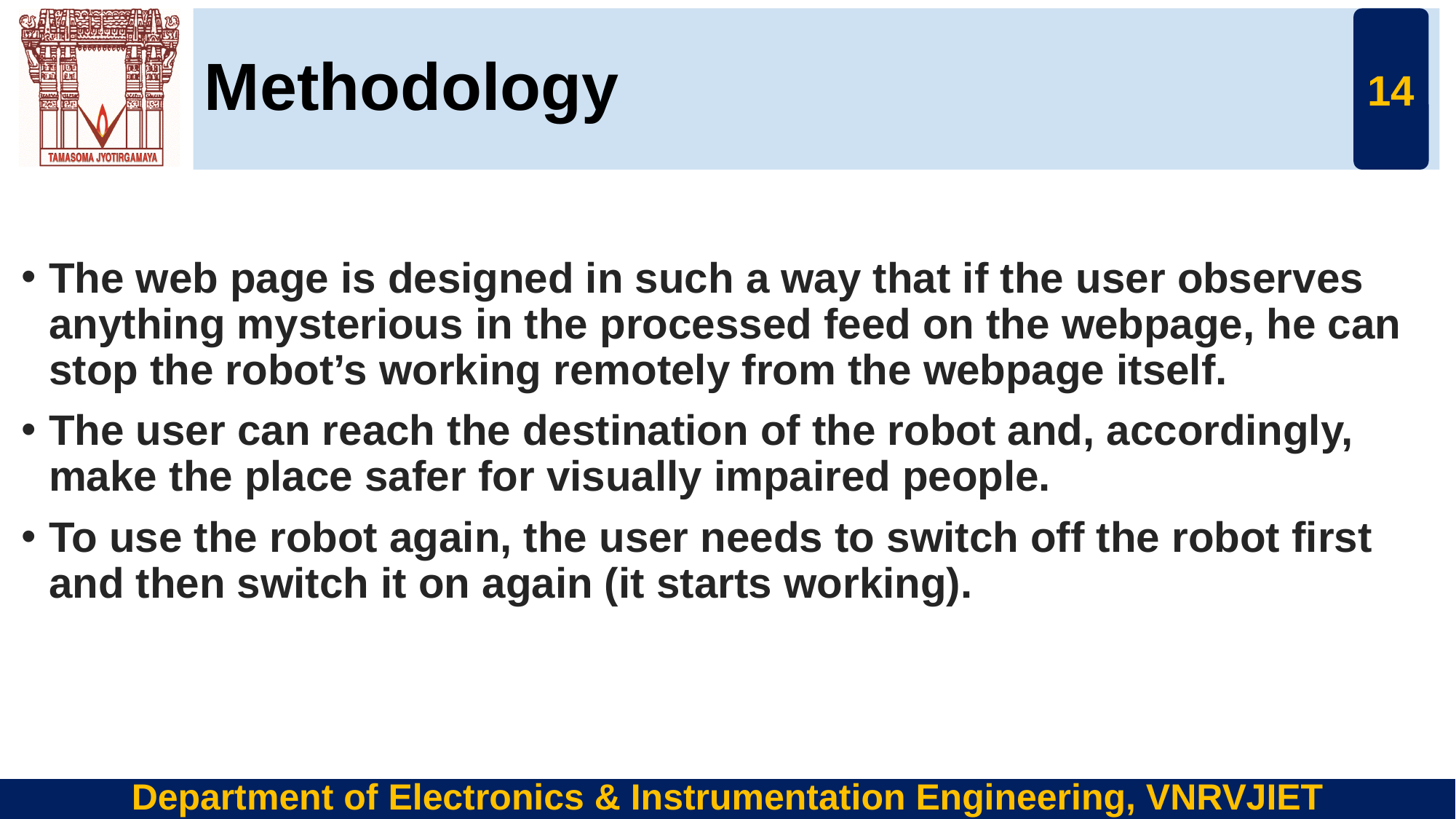

# Methodology
14
The web page is designed in such a way that if the user observes anything mysterious in the processed feed on the webpage, he can stop the robot’s working remotely from the webpage itself.
The user can reach the destination of the robot and, accordingly, make the place safer for visually impaired people.
To use the robot again, the user needs to switch off the robot first and then switch it on again (it starts working).

Department of Electronics & Instrumentation Engineering, VNRVJIET